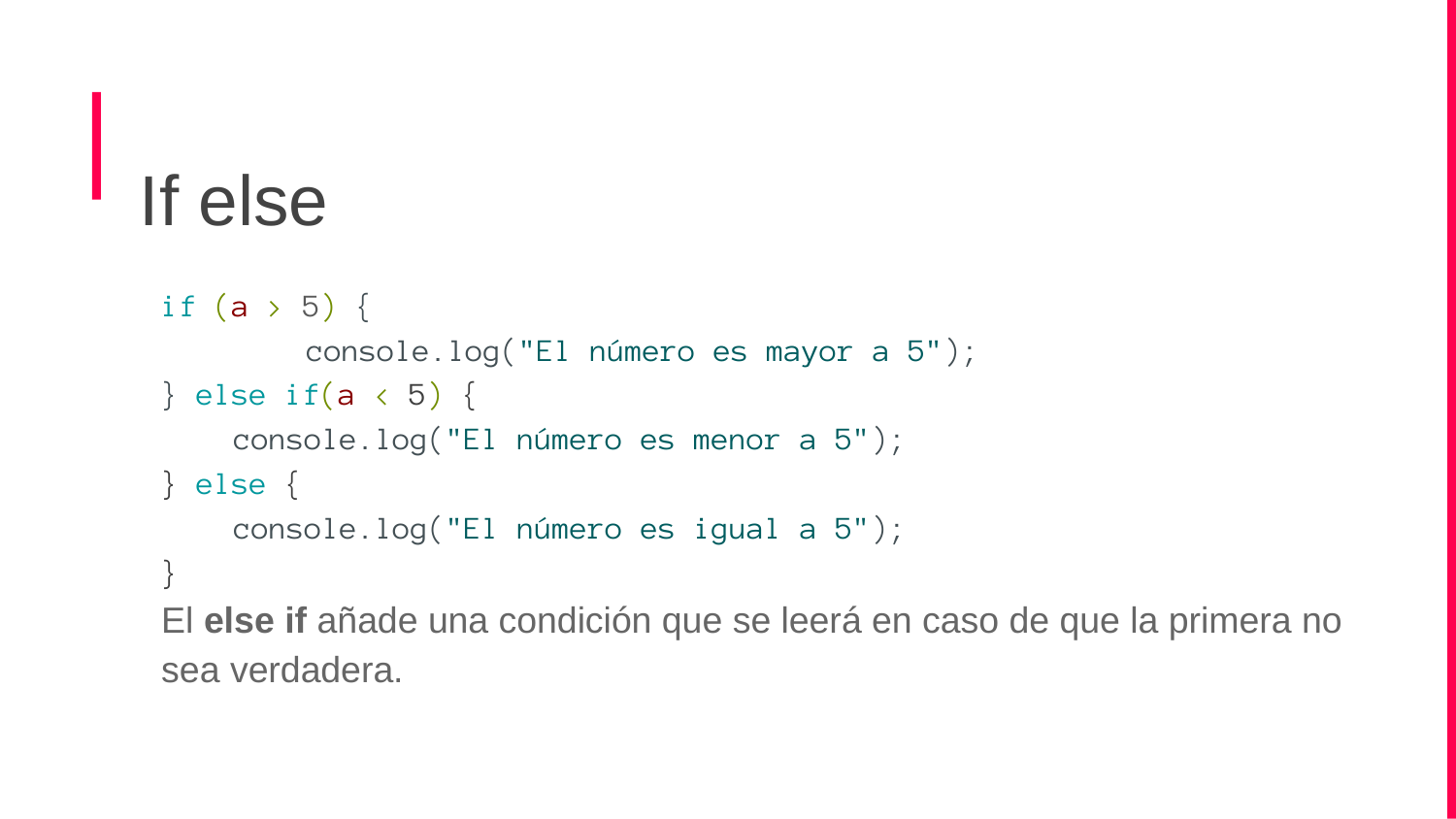

If else
if (a > 5) {
	console.log("El número es mayor a 5");
} else if(a < 5) {
console.log("El número es menor a 5");
} else {
console.log("El número es igual a 5");
}
El else if añade una condición que se leerá en caso de que la primera no sea verdadera.